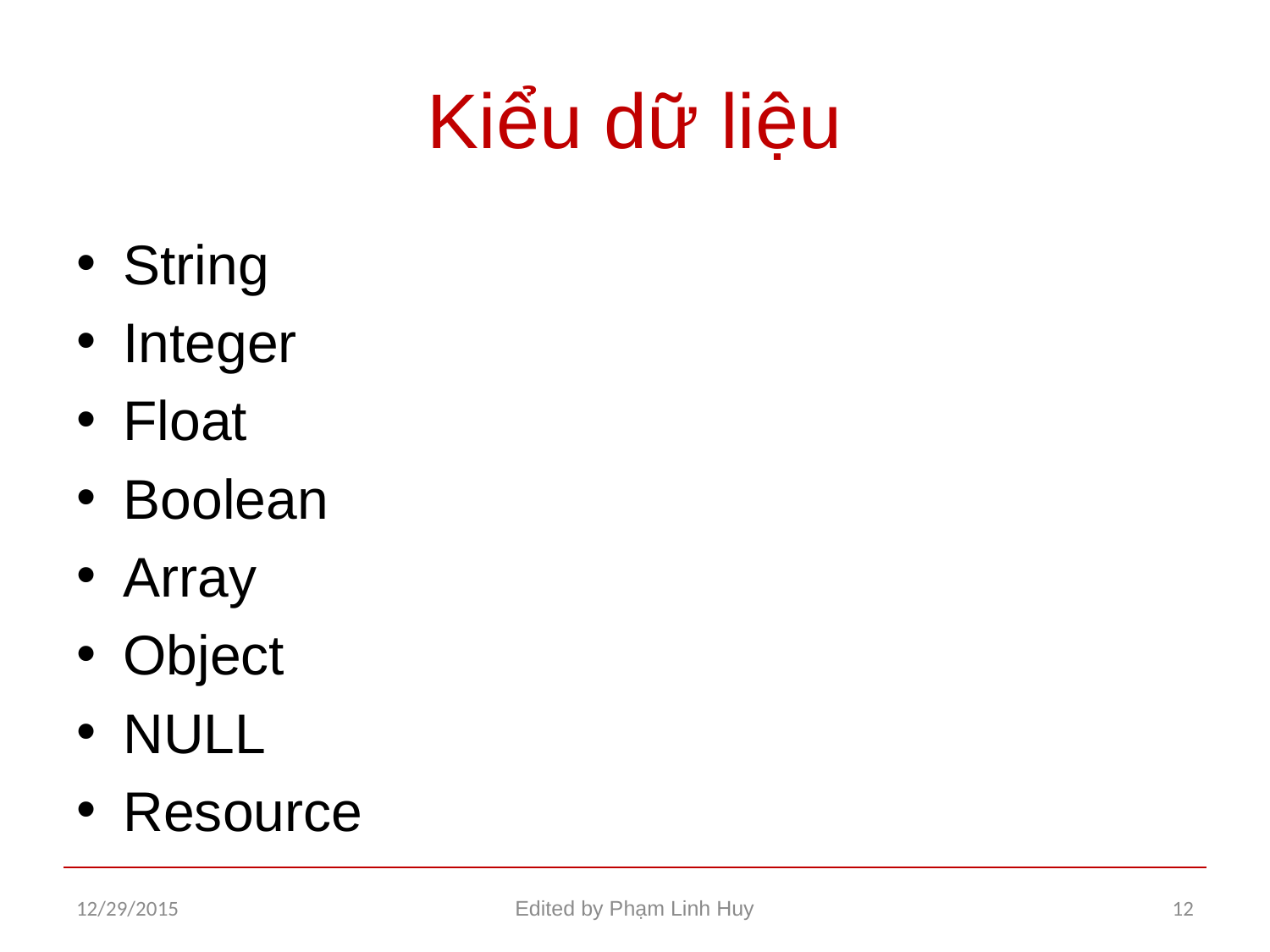

# Kiểu dữ liệu
String
Integer
Float
Boolean
Array
Object
NULL
Resource
12/29/2015
Edited by Phạm Linh Huy
12